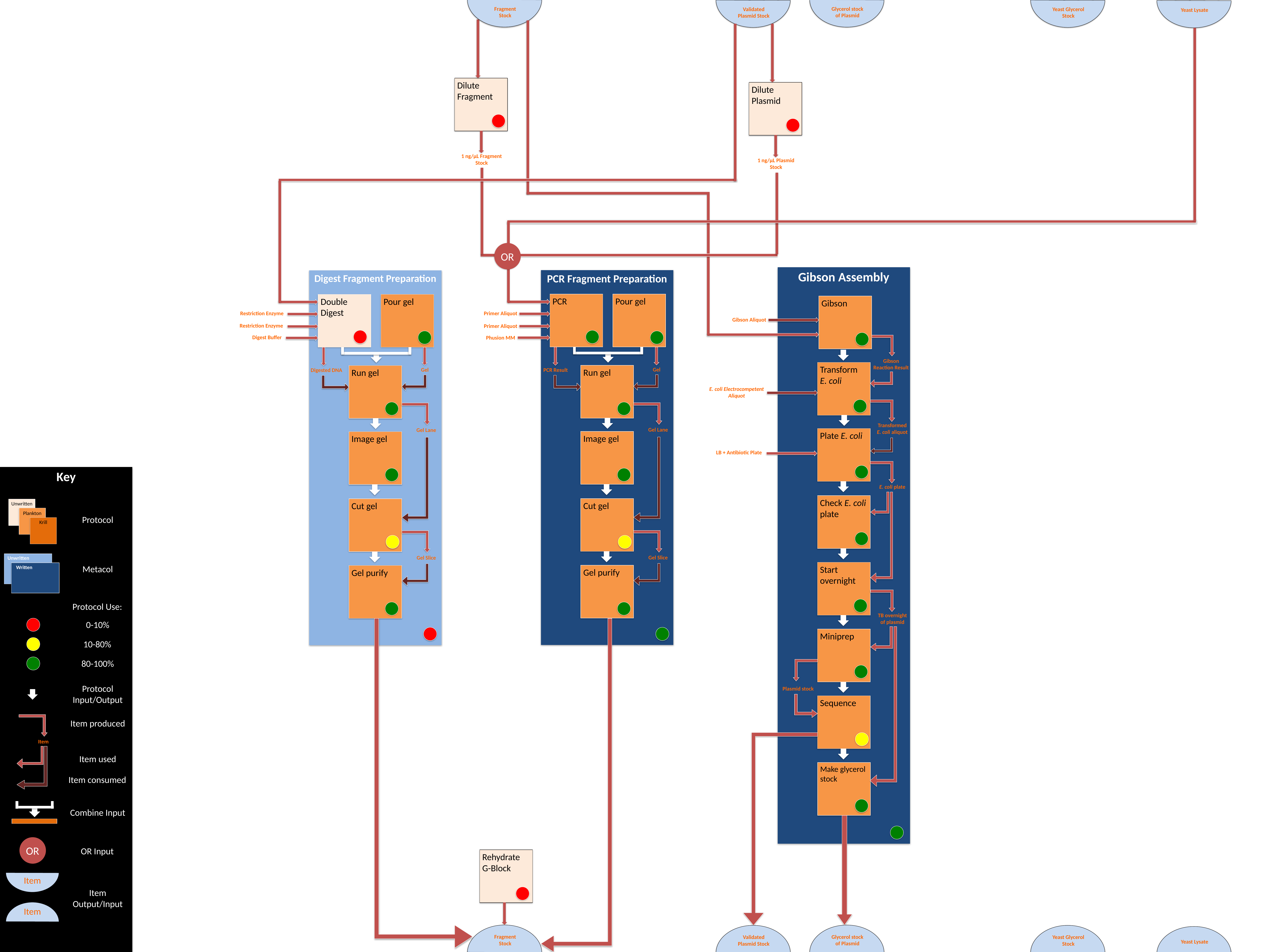

Fragment Stock
Glycerol stock of Plasmid
Validated Plasmid Stock
Yeast Glycerol Stock
Yeast Lysate

Dilute Fragment

Dilute Plasmid

1 ng/μL Fragment Stock
1 ng/μL Plasmid Stock

OR

Gibson Assembly

PCR Fragment Preparation

Digest Fragment Preparation

PCR

Pour gel

Double Digest

Pour gel

Gibson

Restriction Enzyme
Primer Aliquot

Gibson Aliquot
Restriction Enzyme
Primer Aliquot

Digest Buffer

Phusion MM

Gibson Reaction Result

Transform
E. coli
Gel
Gel
PCR Result

Run gel
Digested DNA

Run gel

E. coli Electrocompetent Aliquot

Transformed E. coli aliquot
Gel Lane
Gel Lane

Plate E. coli

Image gel

Image gel

LB + Antibiotic Plate

Key

E. coli plate

Check E. coli plate

Cut gel

Cut gel

Unwritten

Plankton
Protocol

Krill

Gel Slice
Gel Slice
Unwritten

Metacol

Start overnight
Written

Gel purify

Gel purify

Protocol Use:

TB overnight of plasmid

0-10%

Miniprep
10-80%

80-100%

Protocol Input/Output

Plasmid stock

Sequence

Item produced

Item

Item used

Make glycerol stock

Item consumed

Combine Input

OR
OR Input

Item

Rehydrate G-Block
Item Output/Input

Item

Fragment Stock
Glycerol stock of Plasmid
Validated Plasmid Stock
Yeast Glycerol Stock
Yeast Lysate